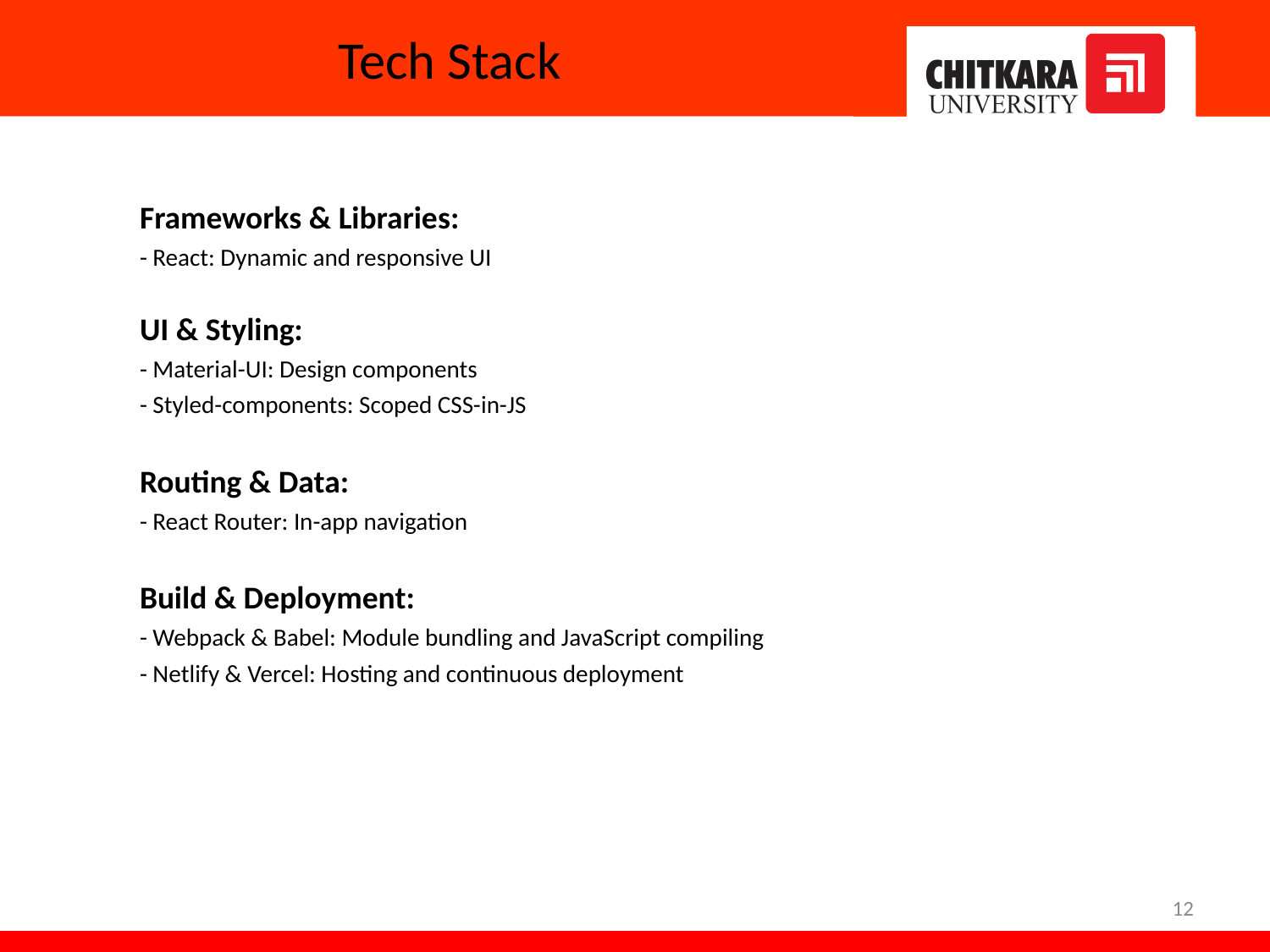

# Tech Stack
Frameworks & Libraries:
- React: Dynamic and responsive UI

UI & Styling:
- Material-UI: Design components
- Styled-components: Scoped CSS-in-JS

Routing & Data:
- React Router: In-app navigation

Build & Deployment:
- Webpack & Babel: Module bundling and JavaScript compiling
- Netlify & Vercel: Hosting and continuous deployment

12